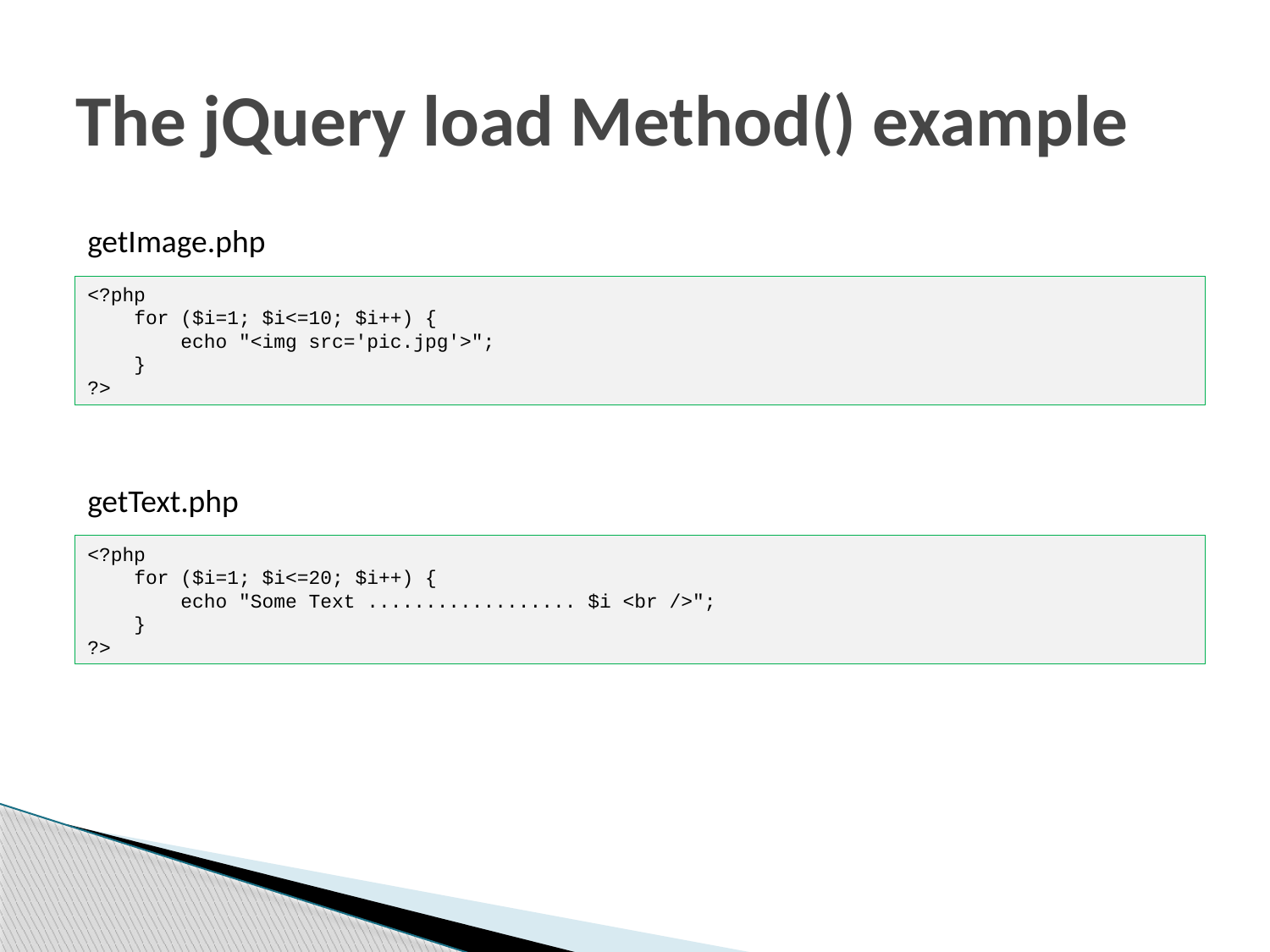

# The jQuery load Method() example
getImage.php
<?php
    for ($i=1; $i<=10; $i++) {
        echo "<img src='pic.jpg'>";
    }
?>
getText.php
<?php
    for ($i=1; $i<=20; $i++) {
        echo "Some Text .................. $i <br />";
    }
?>